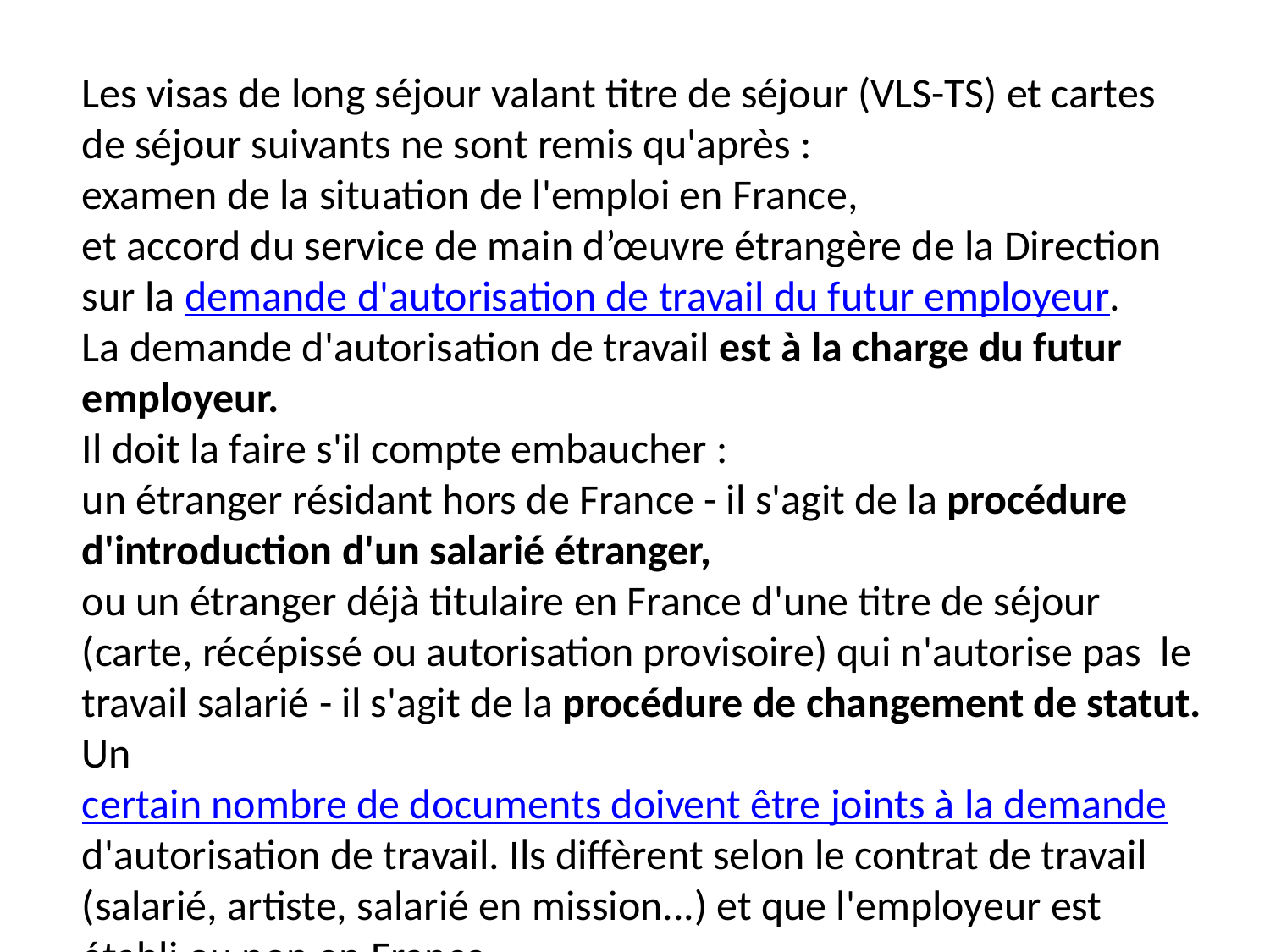

Les visas de long séjour valant titre de séjour (VLS-TS) et cartes de séjour suivants ne sont remis qu'après :
examen de la situation de l'emploi en France,
et accord du service de main d’œuvre étrangère de la Direction sur la demande d'autorisation de travail du futur employeur.
La demande d'autorisation de travail est à la charge du futur employeur.
Il doit la faire s'il compte embaucher :
un étranger résidant hors de France - il s'agit de la procédure d'introduction d'un salarié étranger,
ou un étranger déjà titulaire en France d'une titre de séjour (carte, récépissé ou autorisation provisoire) qui n'autorise pas  le travail salarié - il s'agit de la procédure de changement de statut. Un certain nombre de documents doivent être joints à la demande d'autorisation de travail. Ils diffèrent selon le contrat de travail (salarié, artiste, salarié en mission...) et que l'employeur est établi ou non en France.